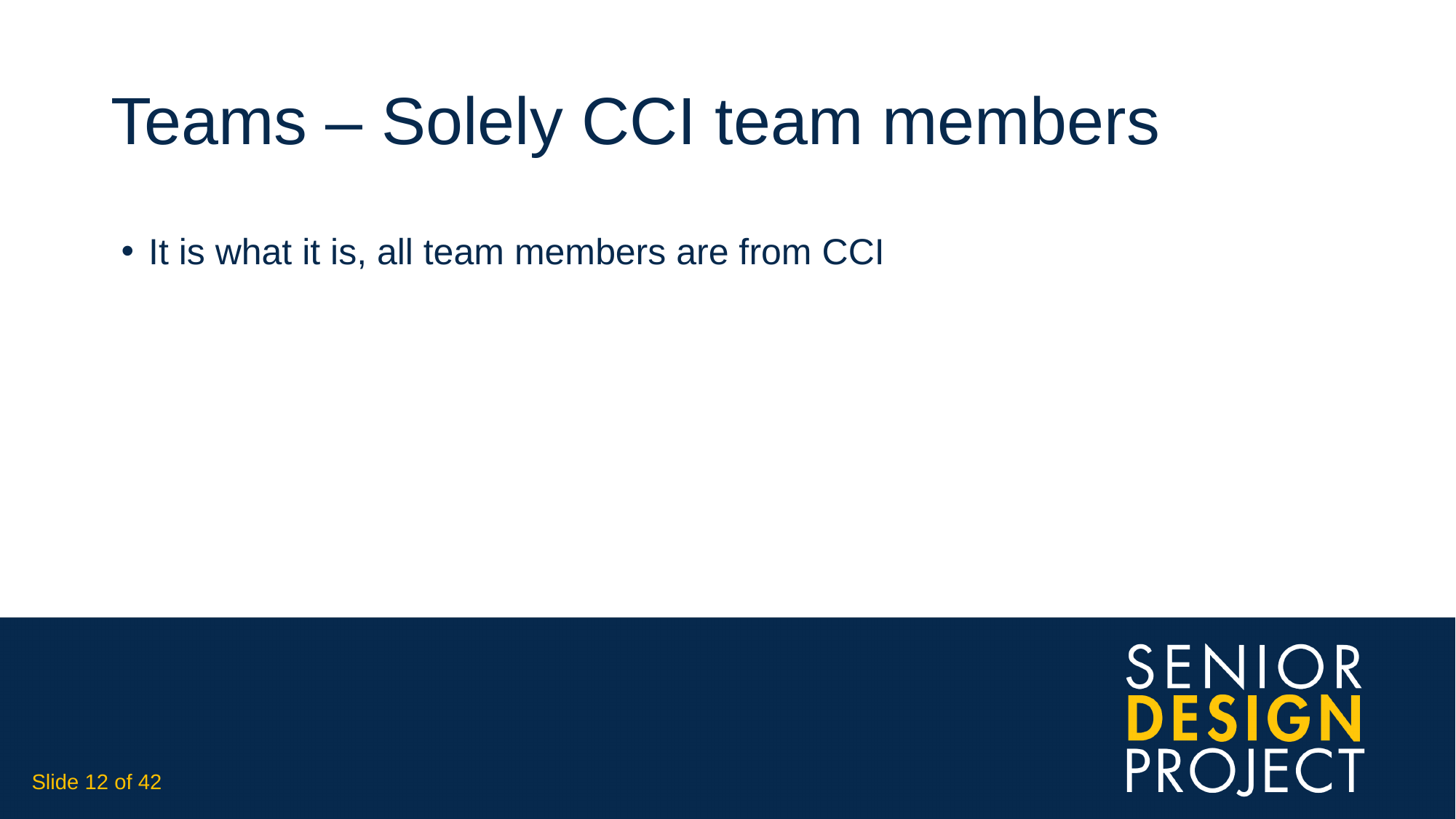

# Teams – Solely CCI team members
It is what it is, all team members are from CCI

Slide 12 of 42